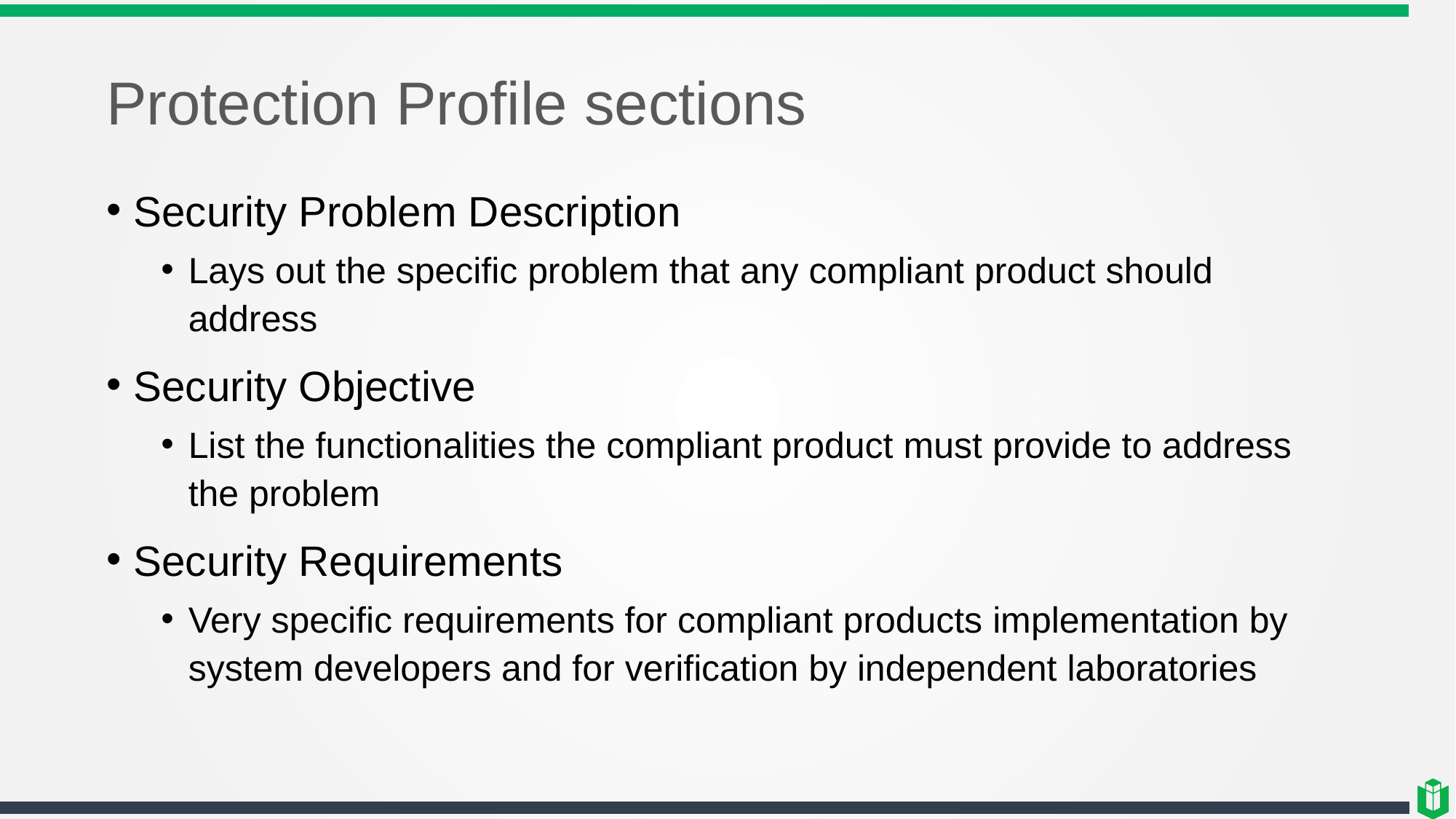

# Protection Profile sections
Security Problem Description
Lays out the specific problem that any compliant product should address
Security Objective
List the functionalities the compliant product must provide to address the problem
Security Requirements
Very specific requirements for compliant products implementation by system developers and for verification by independent laboratories